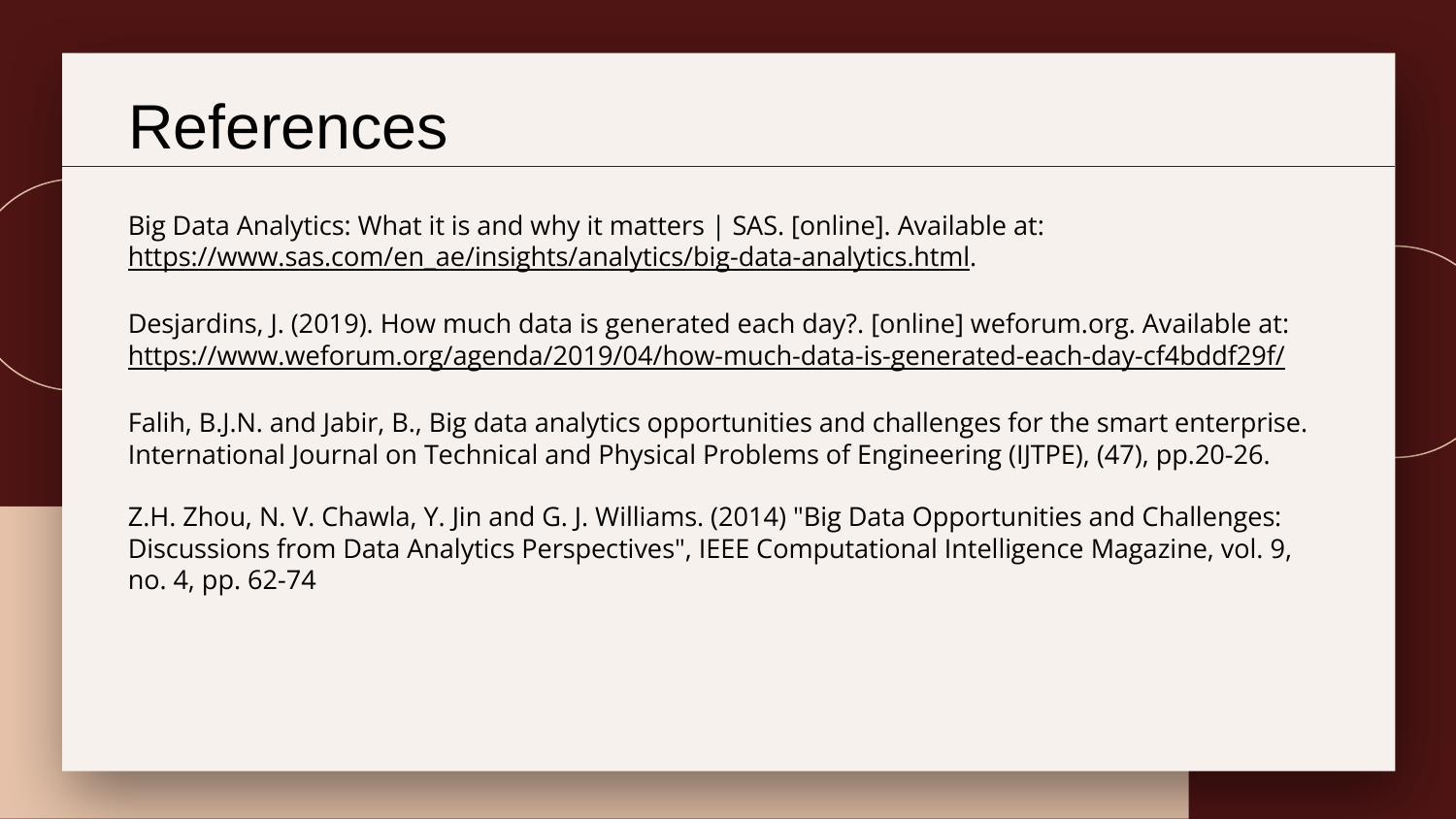

# References
Big Data Analytics: What it is and why it matters | SAS. [online]. Available at: https://www.sas.com/en_ae/insights/analytics/big-data-analytics.html.

Desjardins, J. (2019). How much data is generated each day?. [online] weforum.org. Available at: https://www.weforum.org/agenda/2019/04/how-much-data-is-generated-each-day-cf4bddf29f/

Falih, B.J.N. and Jabir, B., Big data analytics opportunities and challenges for the smart enterprise. International Journal on Technical and Physical Problems of Engineering (IJTPE), (47), pp.20-26.

Z.H. Zhou, N. V. Chawla, Y. Jin and G. J. Williams. (2014) "Big Data Opportunities and Challenges: Discussions from Data Analytics Perspectives", IEEE Computational Intelligence Magazine, vol. 9, no. 4, pp. 62-74